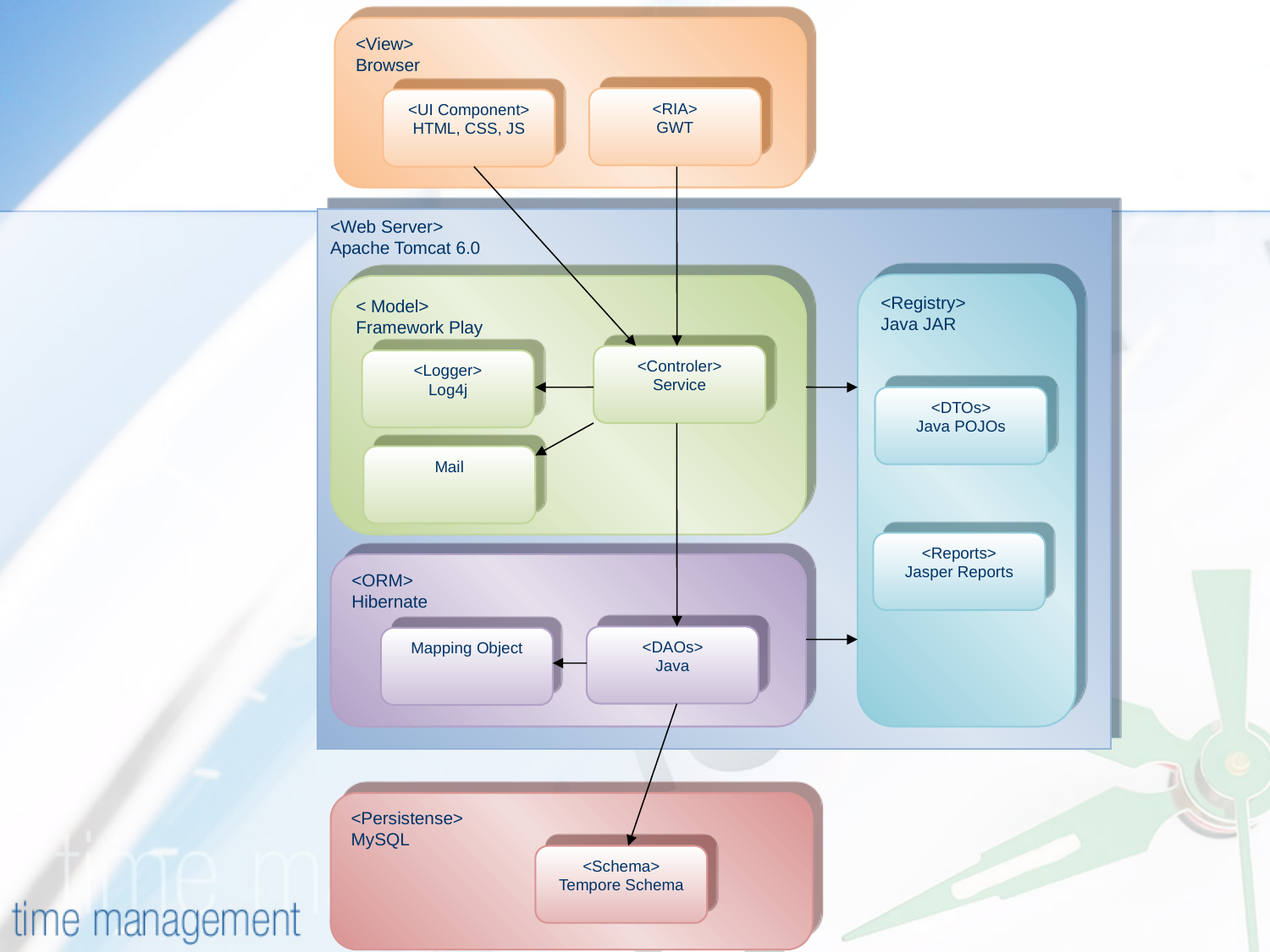

<View>
Browser
<RIA>
GWT
<UI Component>
HTML, CSS, JS
<Web Server>
Apache Tomcat 6.0
<Registry>
Java JAR
<DTOs>
Java POJOs
<Reports>
Jasper Reports
< Model>
Framework Play

<Controler>
Service
<Logger>
Log4j
Mail
<ORM>
Hibernate
<DAOs>
Java
Mapping Object
<Persistense>
MySQL
<Schema>
Tempore Schema